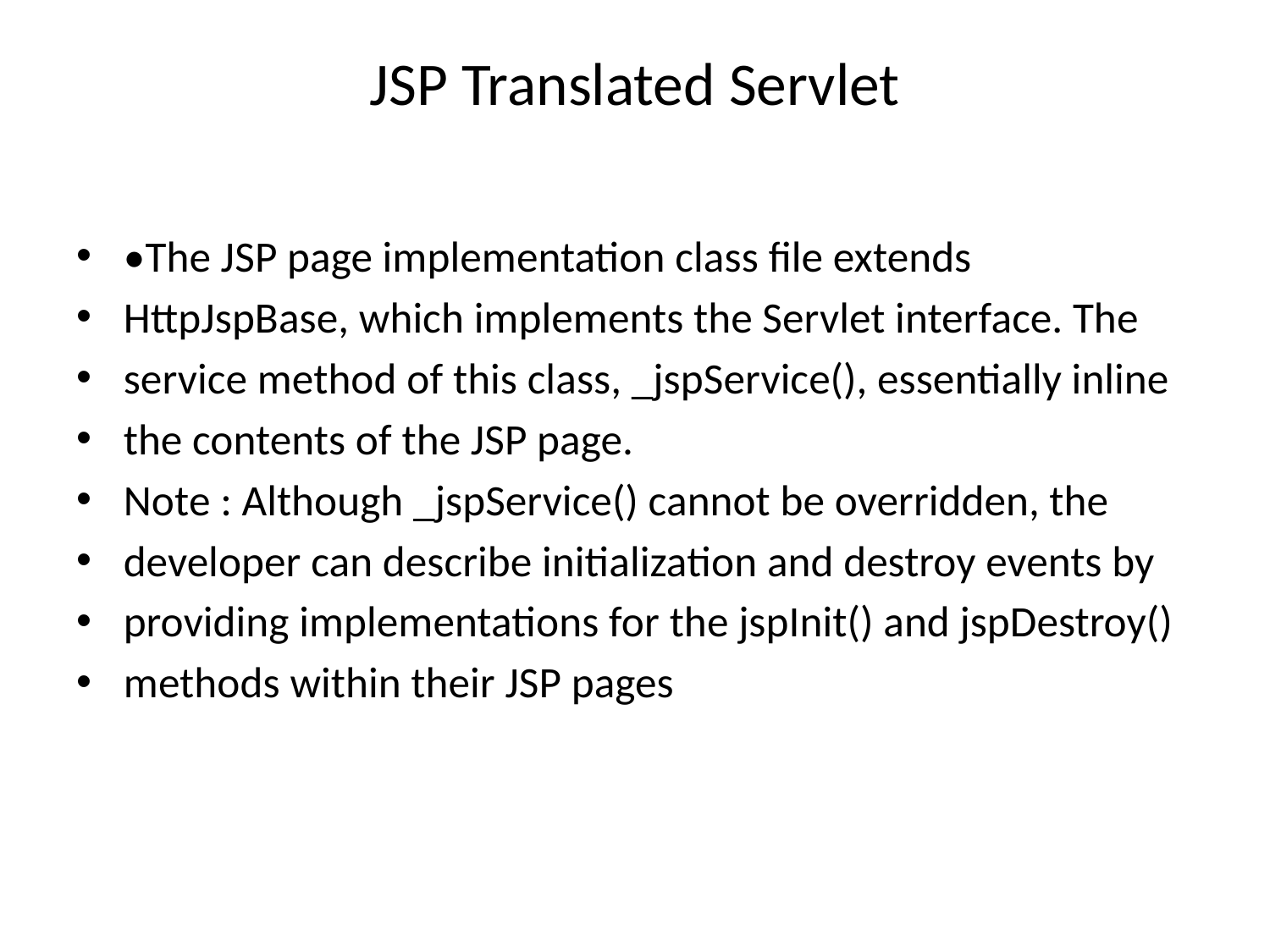

# JSP Translated Servlet
•The JSP page implementation class file extends
HttpJspBase, which implements the Servlet interface. The
service method of this class, _jspService(), essentially inline
the contents of the JSP page.
Note : Although _jspService() cannot be overridden, the
developer can describe initialization and destroy events by
providing implementations for the jspInit() and jspDestroy()
methods within their JSP pages